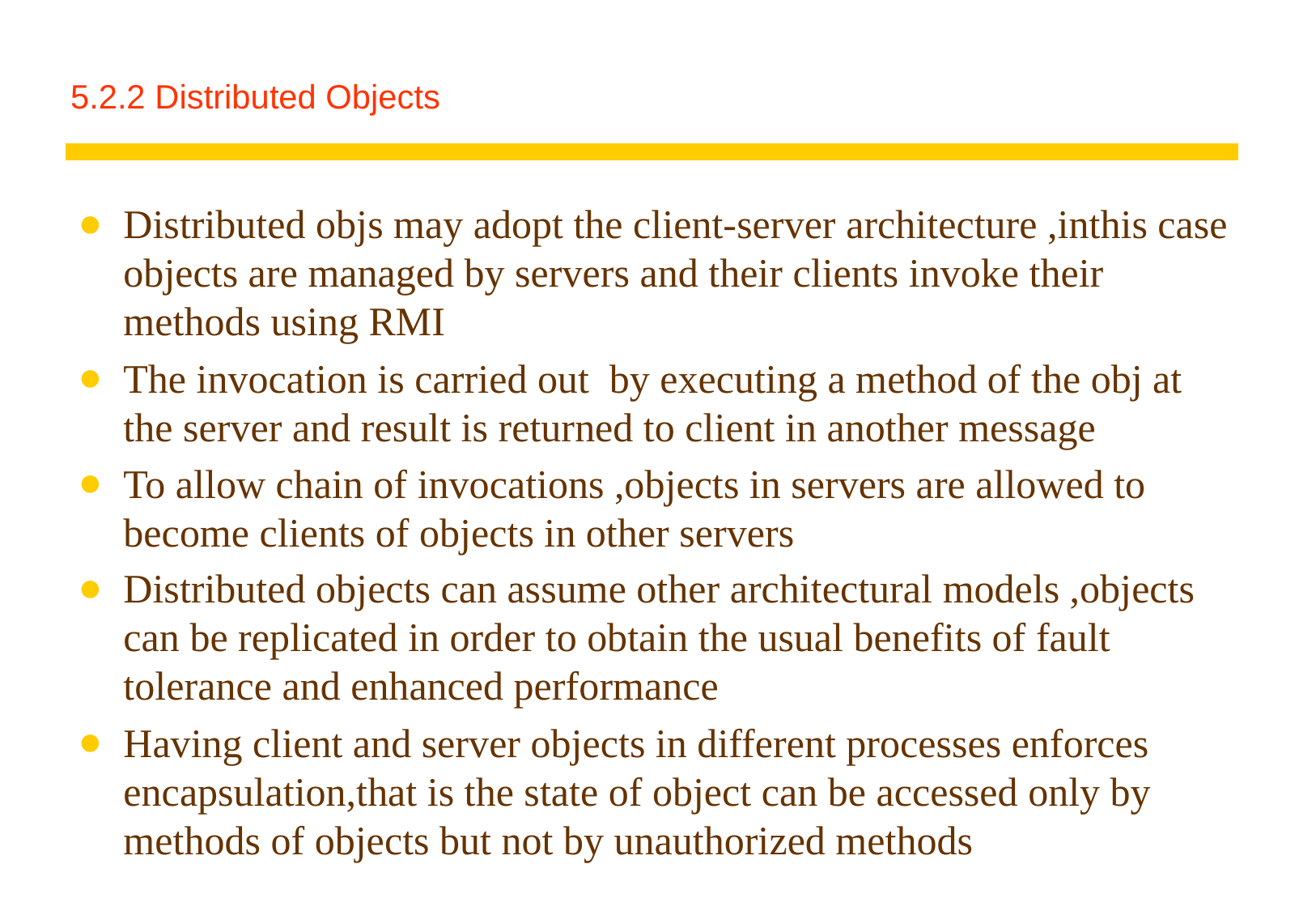

# 5.2.2 Distributed Objects
Distributed objs may adopt the client-server architecture ,inthis case objects are managed by servers and their clients invoke their methods using RMI
The invocation is carried out  by executing a method of the obj at the server and result is returned to client in another message
To allow chain of invocations ,objects in servers are allowed to become clients of objects in other servers
Distributed objects can assume other architectural models ,objects can be replicated in order to obtain the usual benefits of fault tolerance and enhanced performance
Having client and server objects in different processes enforces encapsulation,that is the state of object can be accessed only by methods of objects but not by unauthorized methods